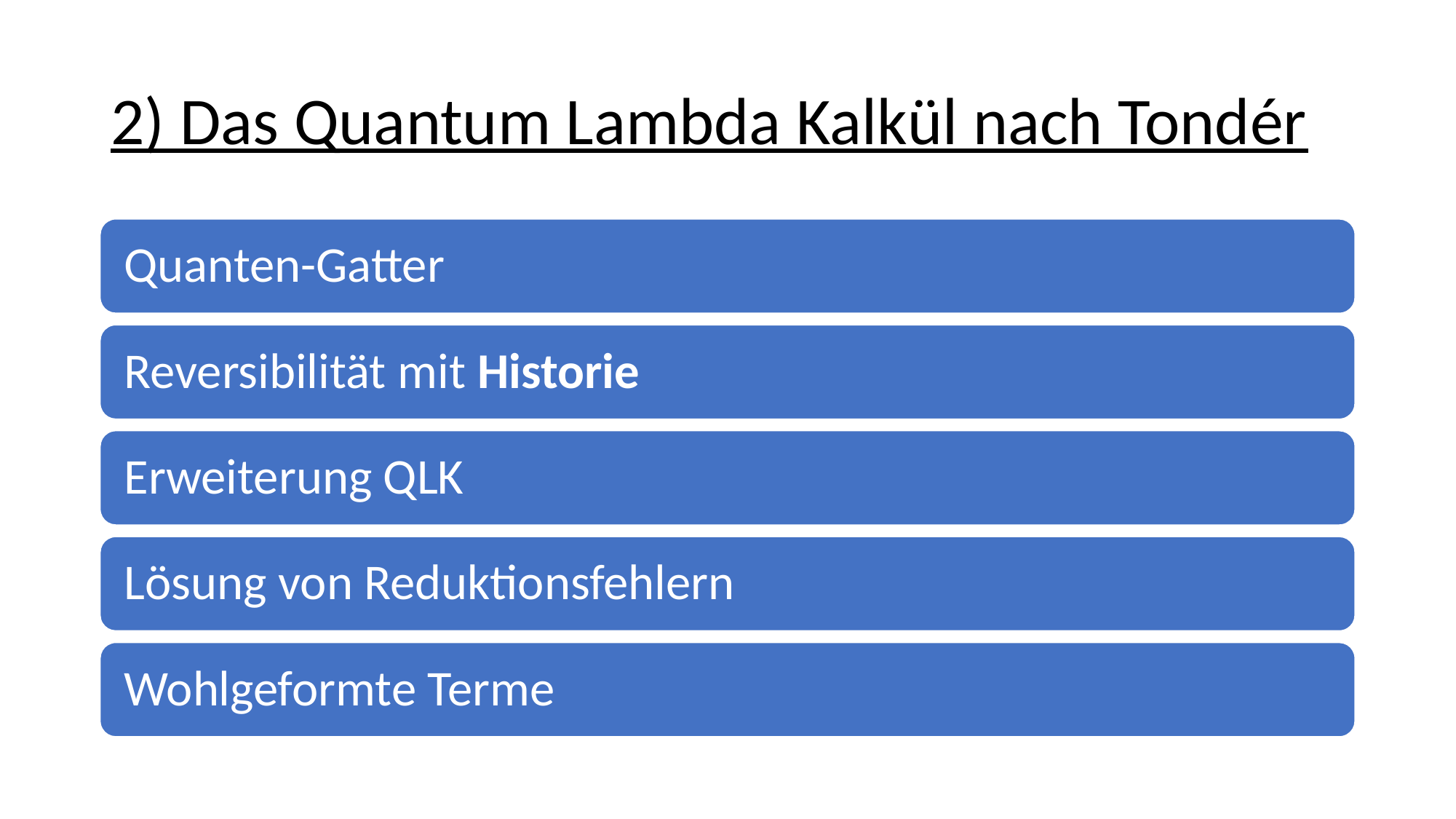

# 2) Das Quantum Lambda Kalkül nach Tondér
Quanten-Gatter
Reversibilität mit Historie
Erweiterung QLK
Lösung von Reduktionsfehlern
Wohlgeformte Terme